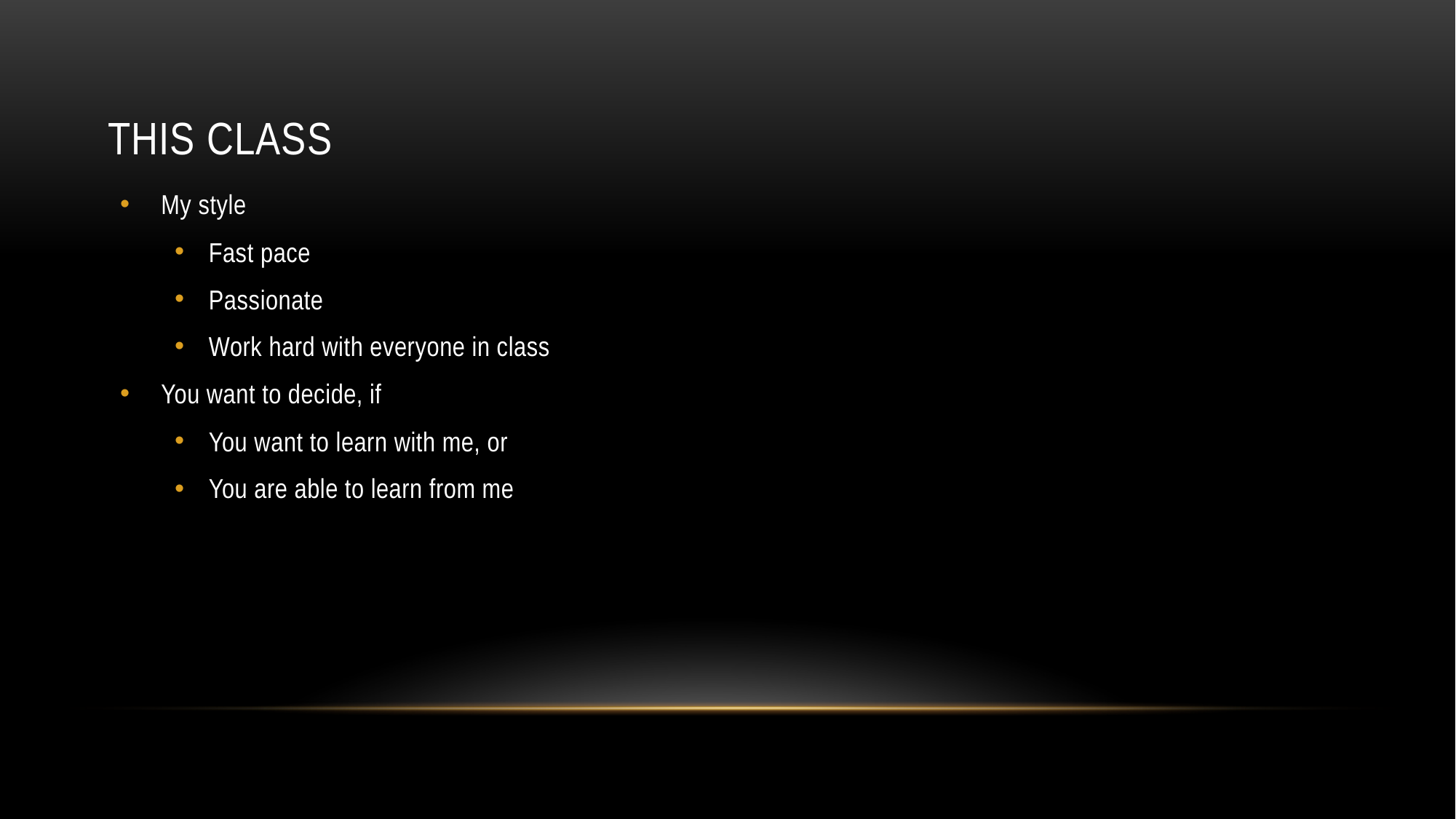

# THIS CLASS
My style
Fast pace
Passionate
Work hard with everyone in class
You want to decide, if
You want to learn with me, or
You are able to learn from me